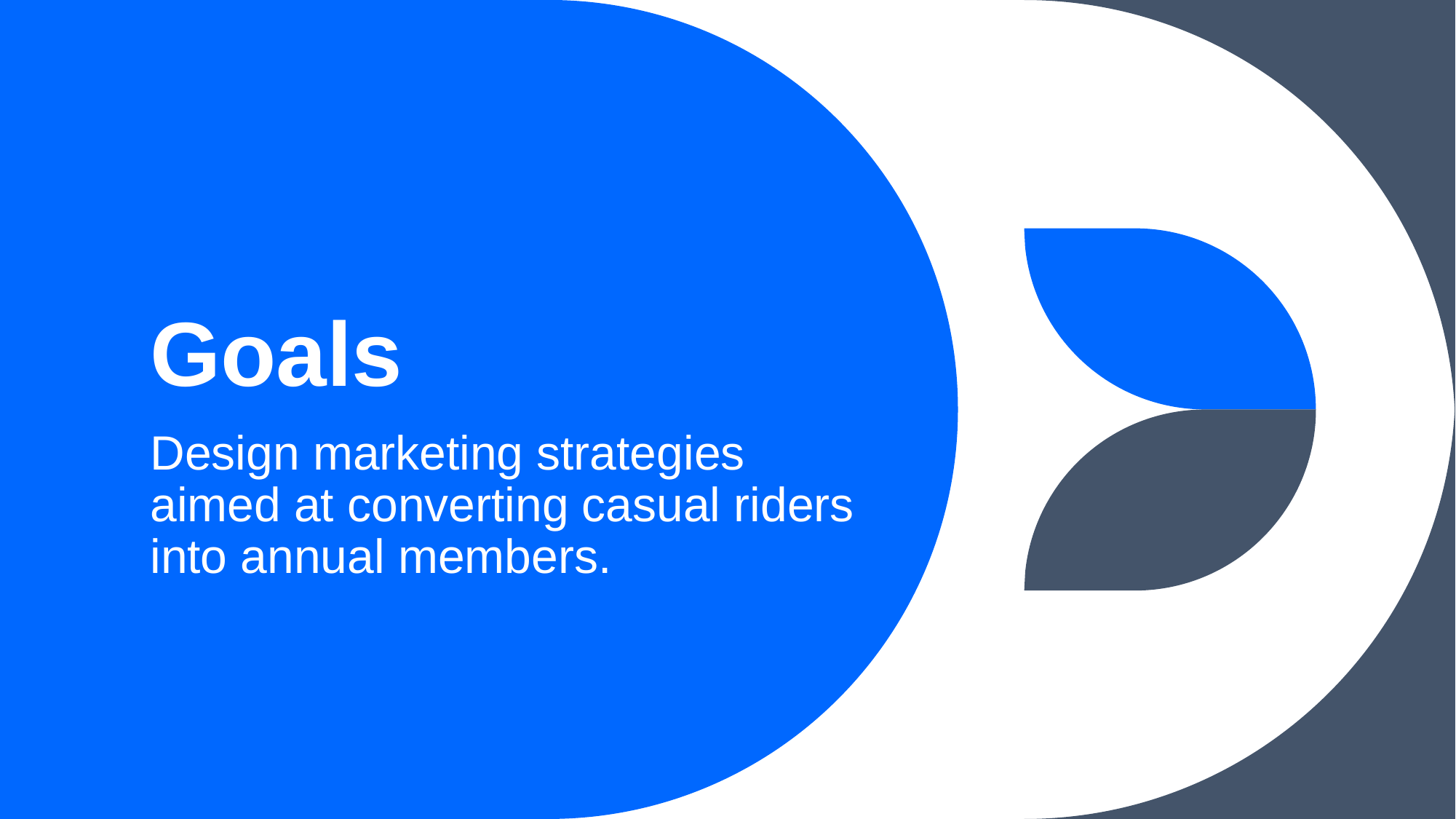

# Goals
Design marketing strategies aimed at converting casual riders into annual members.